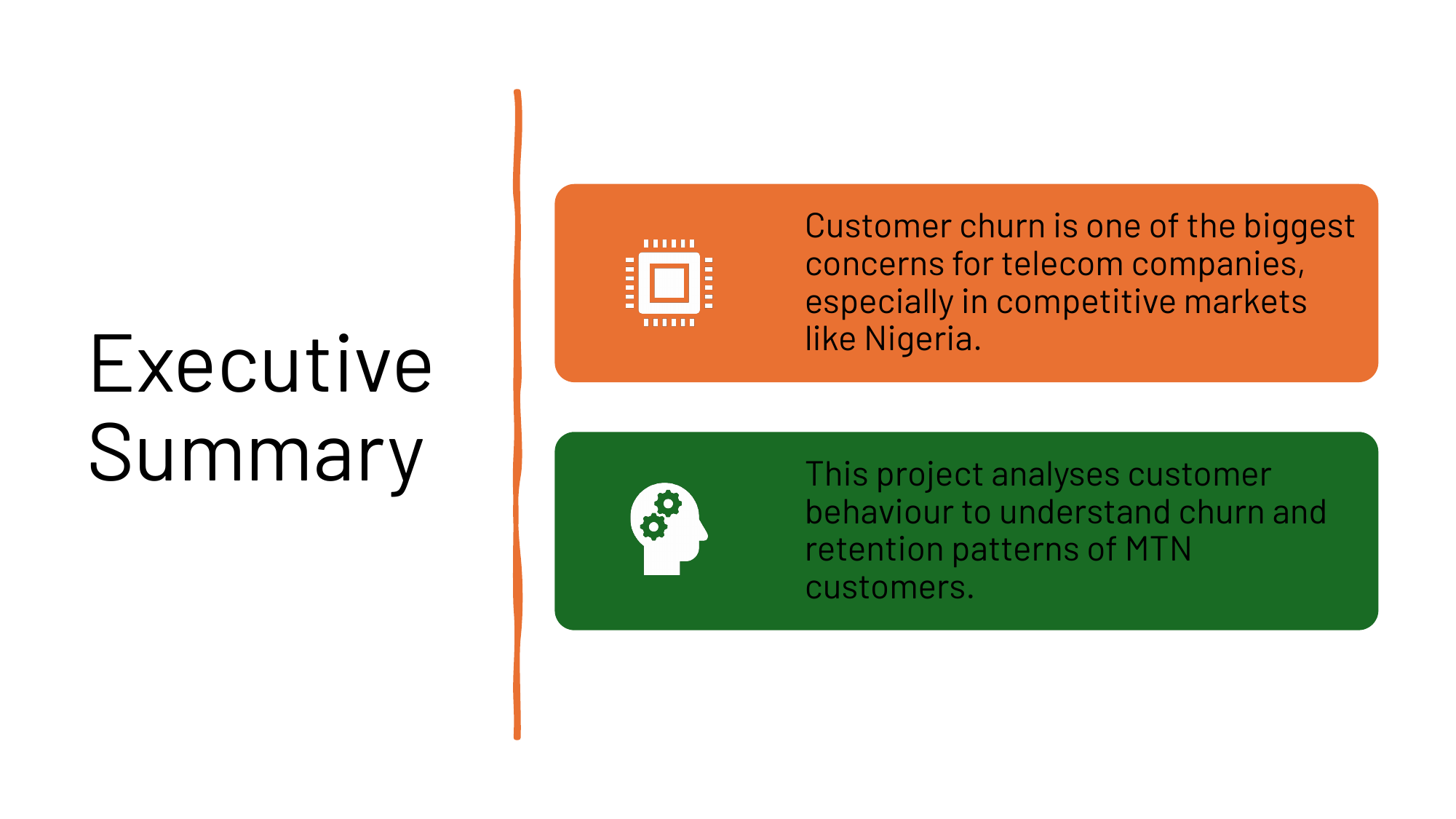

Customer churn is one of the biggest concerns for telecom companies, especially in competitive markets like Nigeria.
This project analyses customer behaviour to understand churn and retention patterns of MTN customers.
# Executive Summary